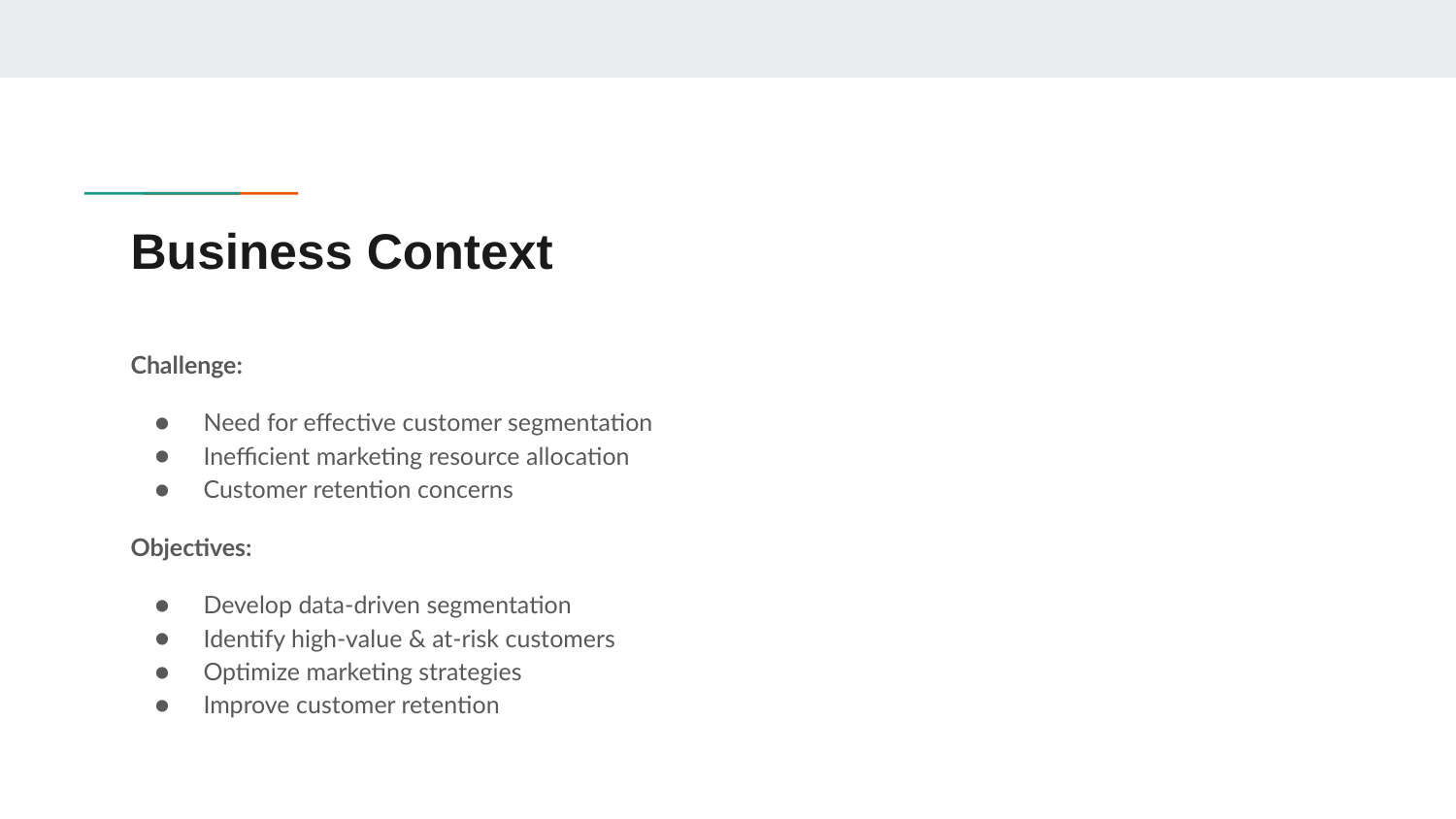

# Business Context
Challenge:
Need for effective customer segmentation
Inefficient marketing resource allocation
Customer retention concerns
Objectives:
Develop data-driven segmentation
Identify high-value & at-risk customers
Optimize marketing strategies
Improve customer retention